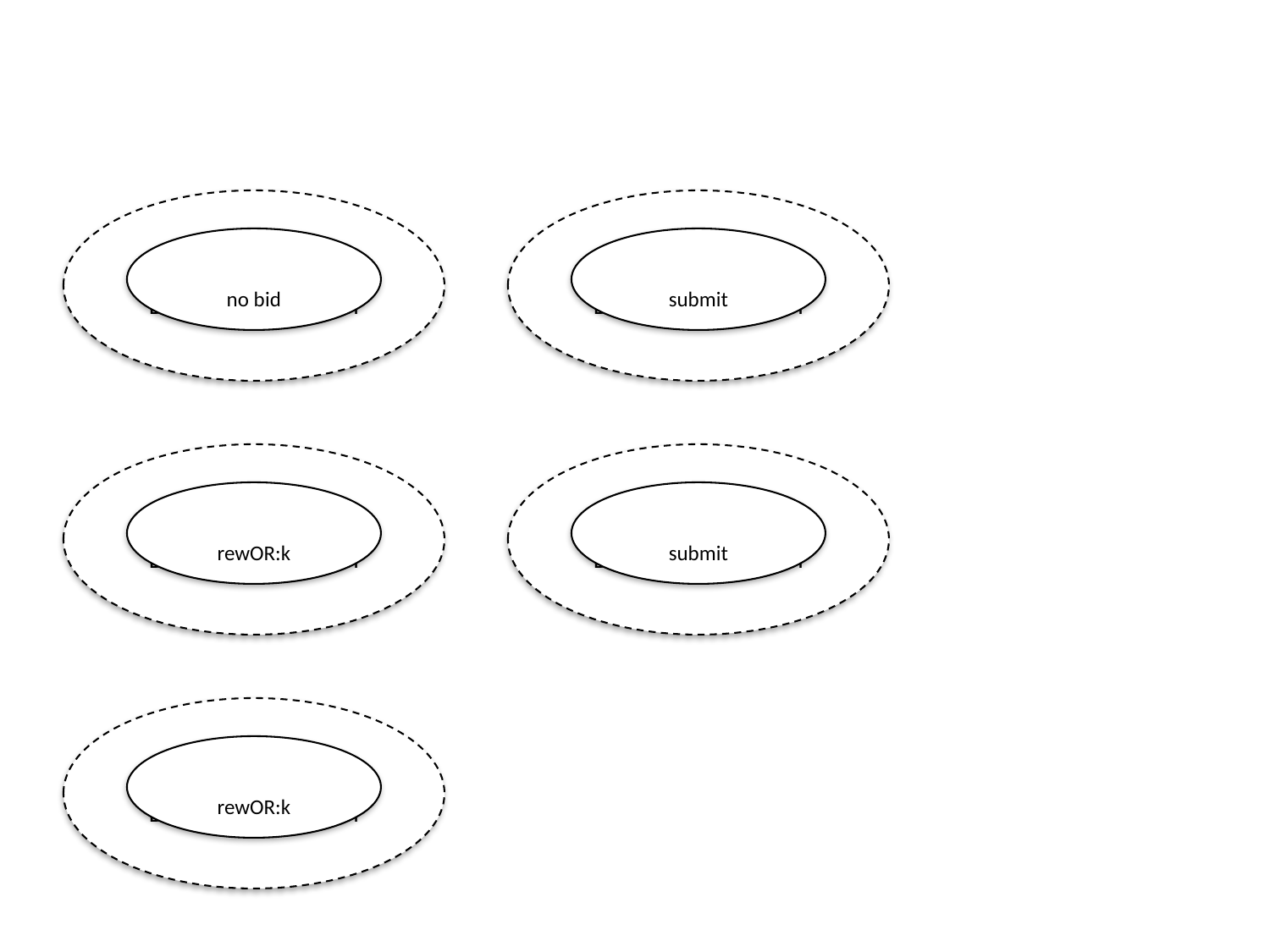

#

Bid / No Bid Decision

Bid / No Bid Decision

no bid

submit

Bid / No Bid Decision

Bid / No Bid Decision

rewOR:k

submit

Bid / No Bid Decision

rewOR:k